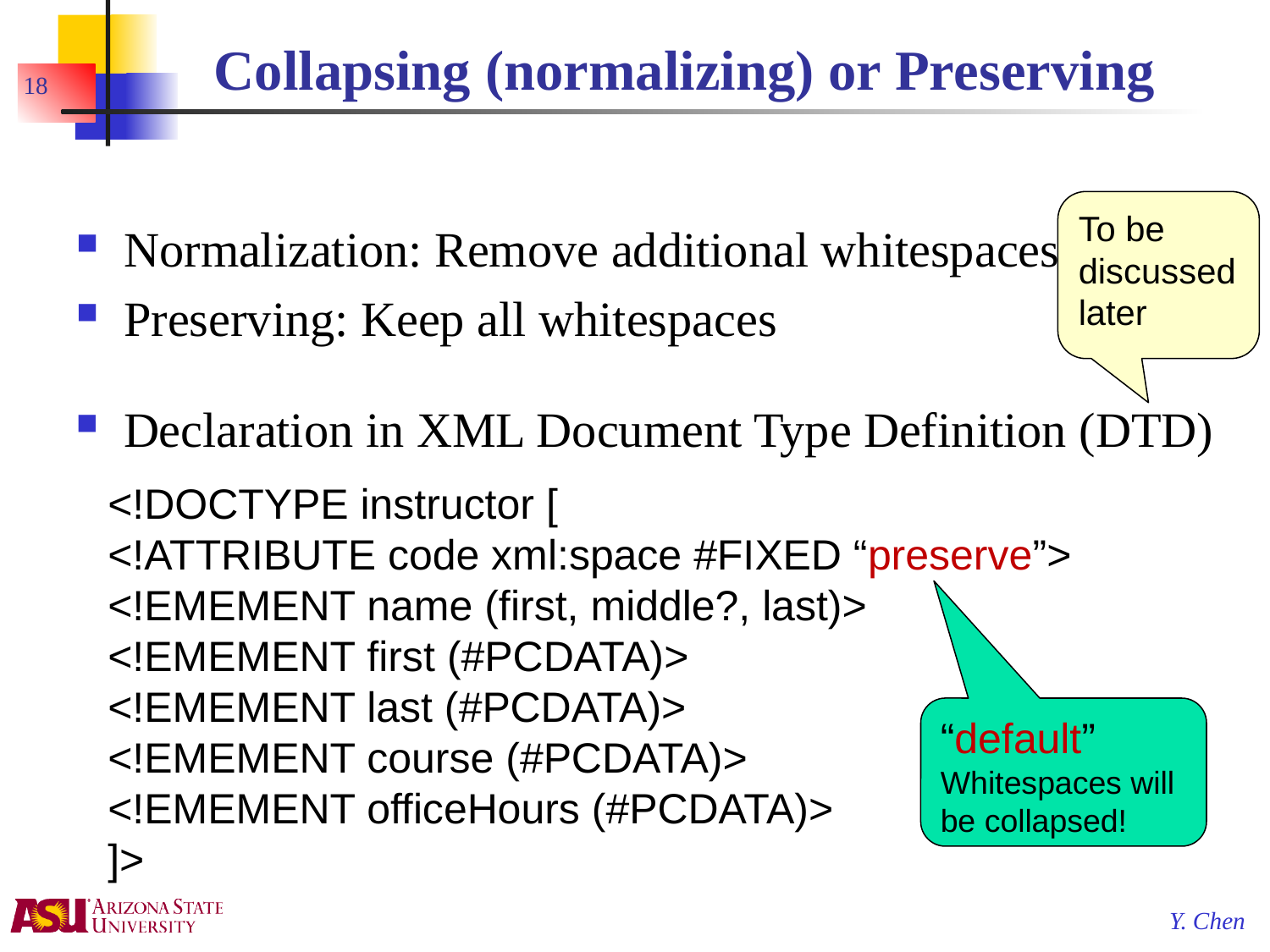

# Collapsing (normalizing) or Preserving
18
To be discussed later
Normalization: Remove additional whitespaces
Preserving: Keep all whitespaces
Declaration in XML Document Type Definition (DTD)
<!DOCTYPE instructor [
<!ATTRIBUTE code xml:space #FIXED “preserve”>
<!EMEMENT name (first, middle?, last)>
<!EMEMENT first (#PCDATA)>
<!EMEMENT last (#PCDATA)>
<!EMEMENT course (#PCDATA)>
<!EMEMENT officeHours (#PCDATA)>
]>
“default”
Whitespaces will be collapsed!